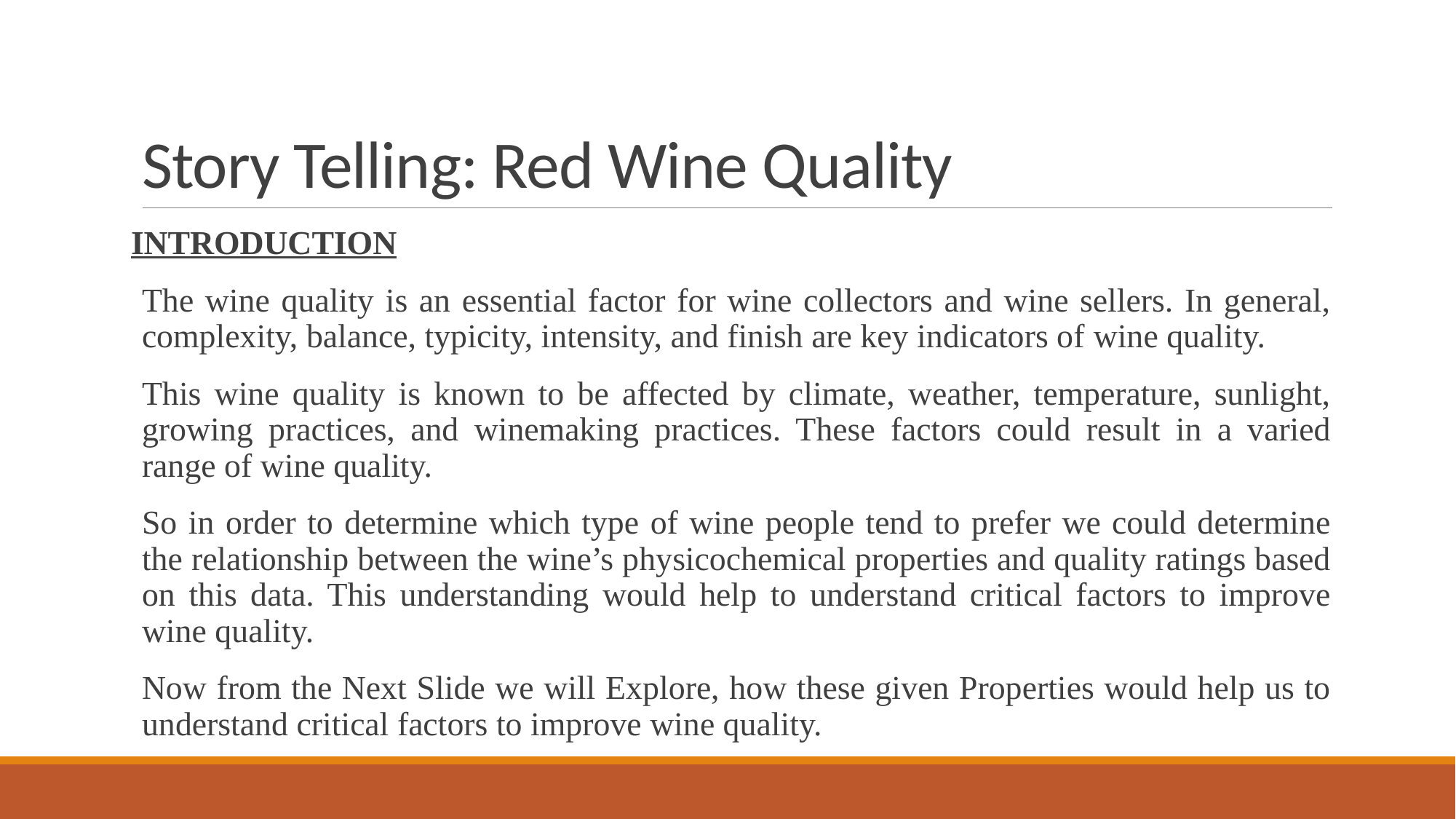

# Story Telling: Red Wine Quality
INTRODUCTION
The wine quality is an essential factor for wine collectors and wine sellers. In general, complexity, balance, typicity, intensity, and finish are key indicators of wine quality.
This wine quality is known to be affected by climate, weather, temperature, sunlight, growing practices, and winemaking practices. These factors could result in a varied range of wine quality.
So in order to determine which type of wine people tend to prefer we could determine the relationship between the wine’s physicochemical properties and quality ratings based on this data. This understanding would help to understand critical factors to improve wine quality.
Now from the Next Slide we will Explore, how these given Properties would help us to understand critical factors to improve wine quality.